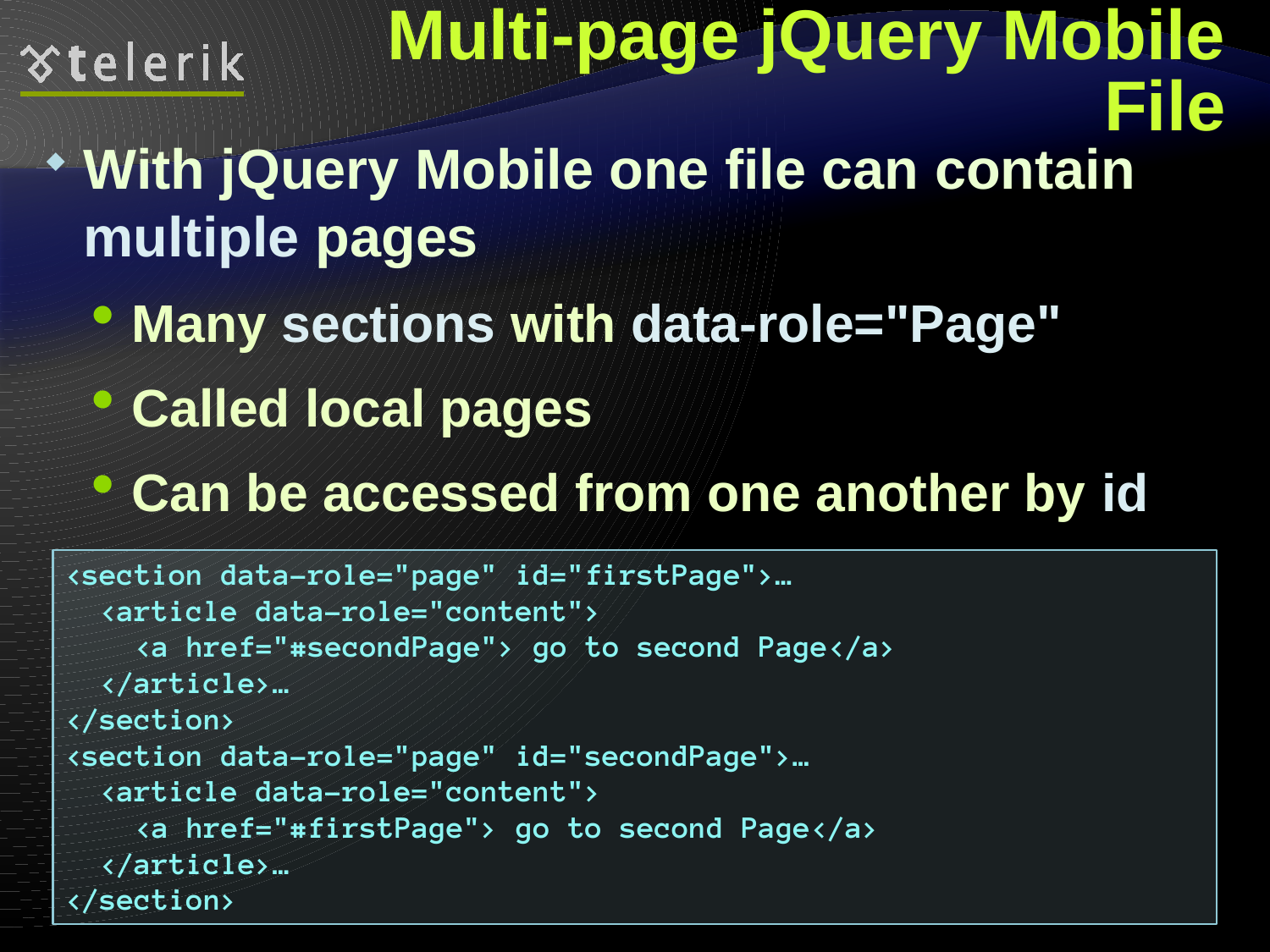

# Multi-page jQuery Mobile File
With jQuery Mobile one file can contain multiple pages
Many sections with data-role="Page"
Called local pages
Can be accessed from one another by id
<section data-role="page" id="firstPage">…
  <article data-role="content">
    <a href="#secondPage"> go to second Page</a>
  </article>…
</section>
<section data-role="page" id="secondPage">…
  <article data-role="content">
    <a href="#firstPage"> go to second Page</a>
  </article>…
</section>